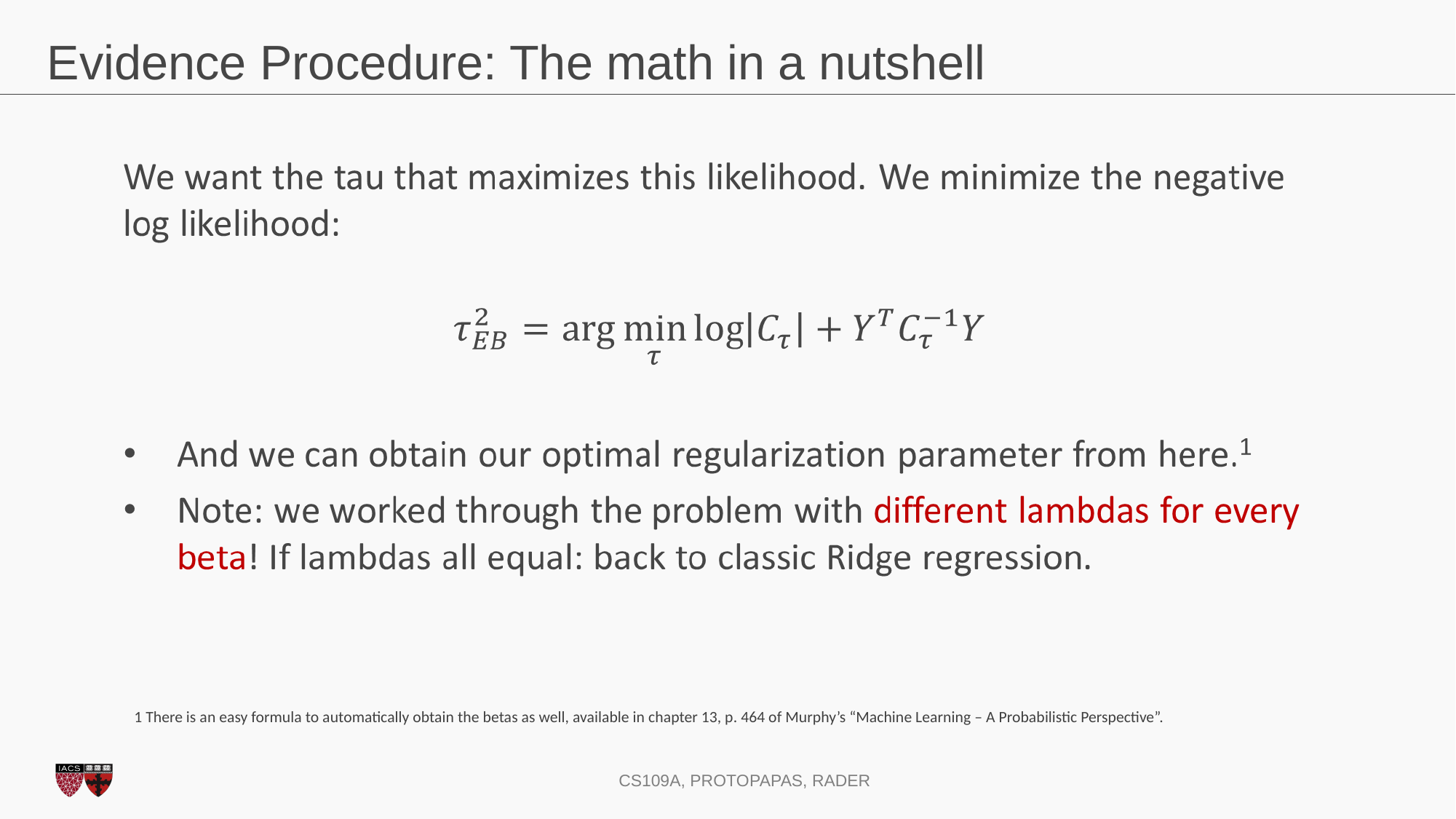

# Evidence Procedure: The math in a nutshell

1 There is an easy formula to automatically obtain the betas as well, available in chapter 13, p. 464 of Murphy’s “Machine Learning – A Probabilistic Perspective”.
57